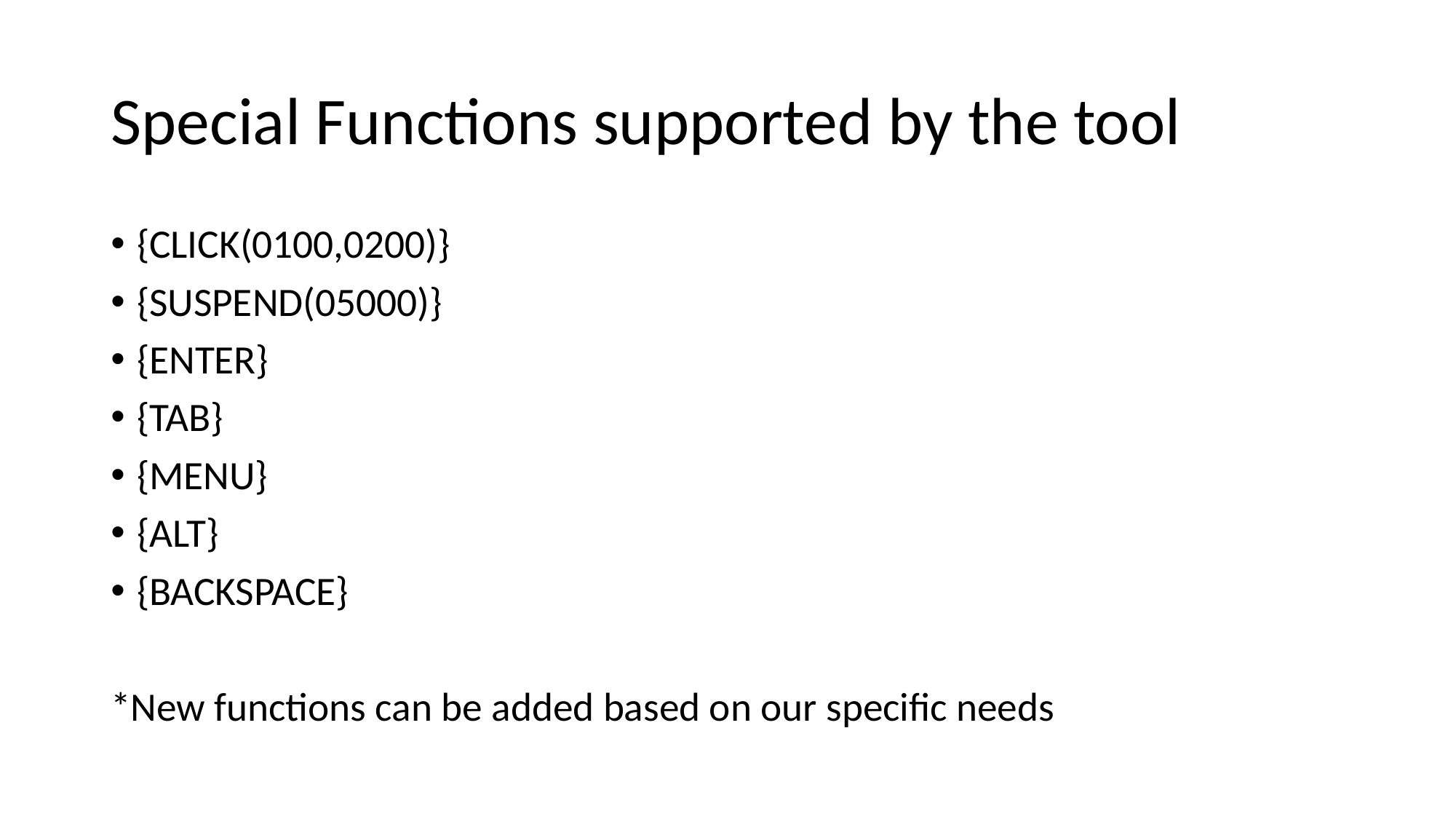

# Special Functions supported by the tool
{CLICK(0100,0200)}
{SUSPEND(05000)}
{ENTER}
{TAB}
{MENU}
{ALT}
{BACKSPACE}

*New functions can be added based on our specific needs